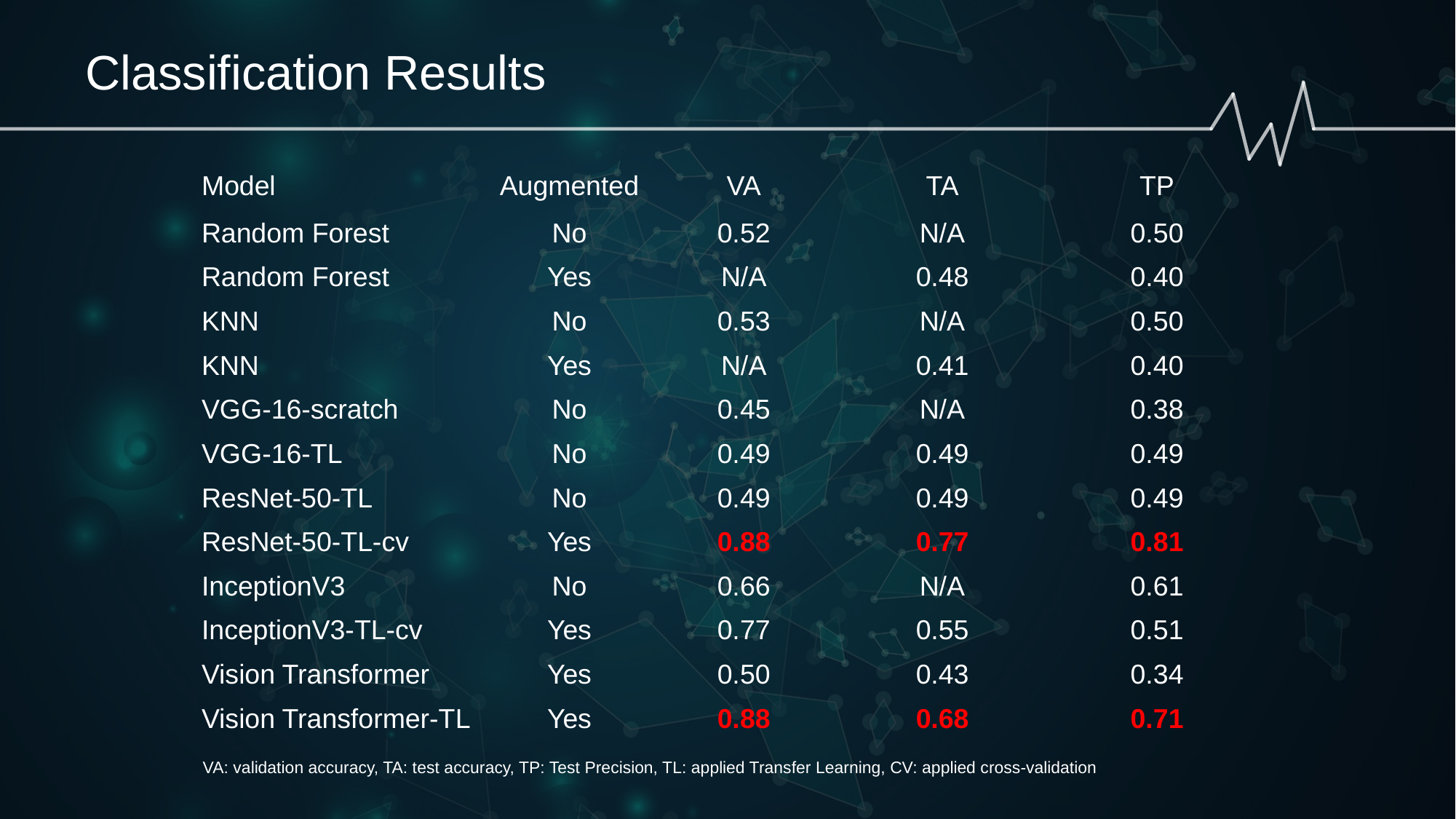

Classification Results
| Model | Augmented | VA | TA | TP |
| --- | --- | --- | --- | --- |
| Random Forest | No | 0.52 | N/A | 0.50 |
| Random Forest | Yes | N/A | 0.48 | 0.40 |
| KNN | No | 0.53 | N/A | 0.50 |
| KNN | Yes | N/A | 0.41 | 0.40 |
| VGG-16-scratch | No | 0.45 | N/A | 0.38 |
| VGG-16-TL | No | 0.49 | 0.49 | 0.49 |
| ResNet-50-TL | No | 0.49 | 0.49 | 0.49 |
| ResNet-50-TL-cv | Yes | 0.88 | 0.77 | 0.81 |
| InceptionV3 | No | 0.66 | N/A | 0.61 |
| InceptionV3-TL-cv | Yes | 0.77 | 0.55 | 0.51 |
| Vision Transformer | Yes | 0.50 | 0.43 | 0.34 |
| Vision Transformer-TL | Yes | 0.88 | 0.68 | 0.71 |
VA: validation accuracy, TA: test accuracy, TP: Test Precision, TL: applied Transfer Learning, CV: applied cross-validation